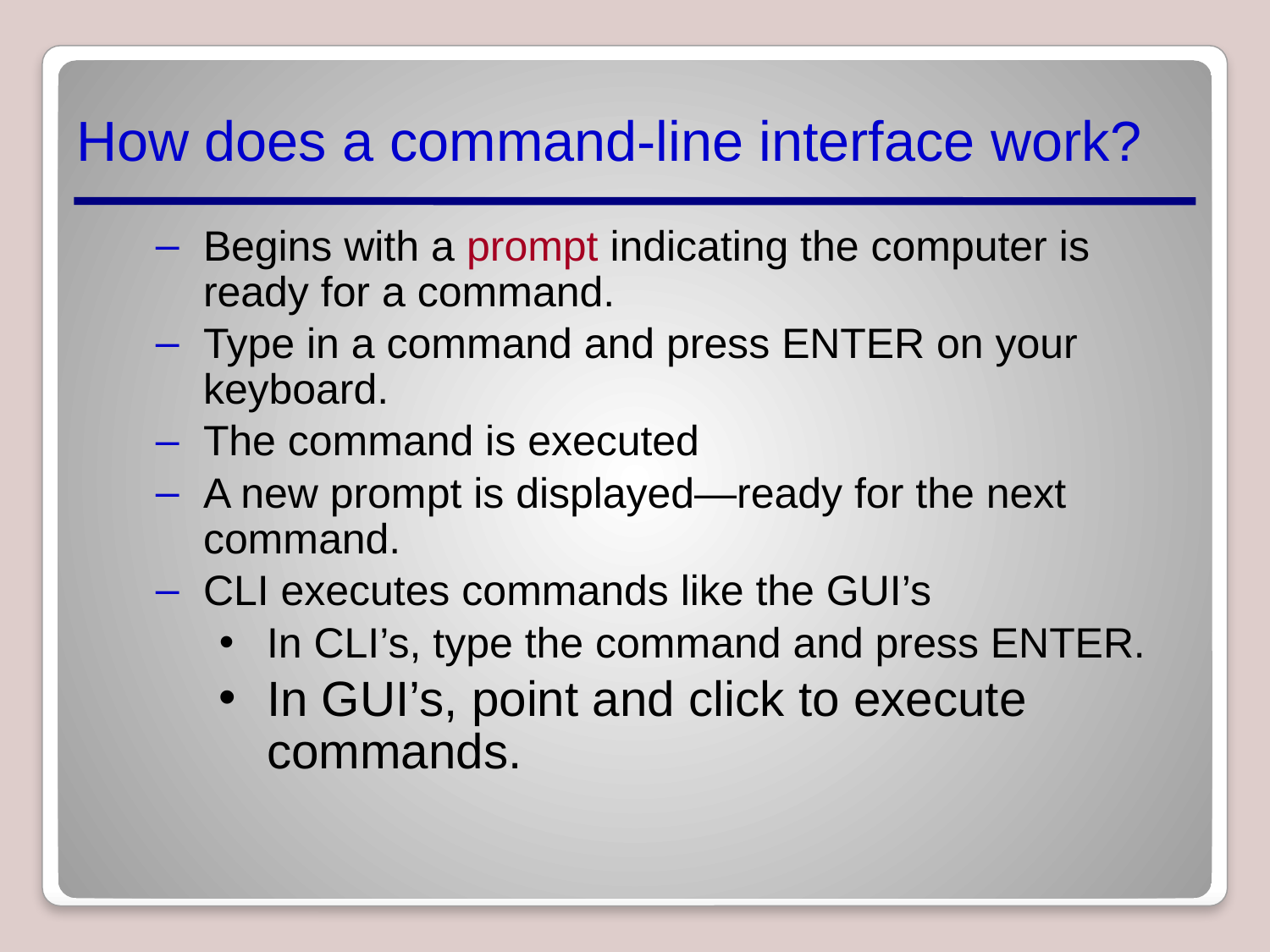

# How does a command-line interface work?
Begins with a prompt indicating the computer is ready for a command.
Type in a command and press ENTER on your keyboard.
The command is executed
A new prompt is displayed—ready for the next command.
CLI executes commands like the GUI’s
In CLI’s, type the command and press ENTER.
In GUI’s, point and click to execute commands.